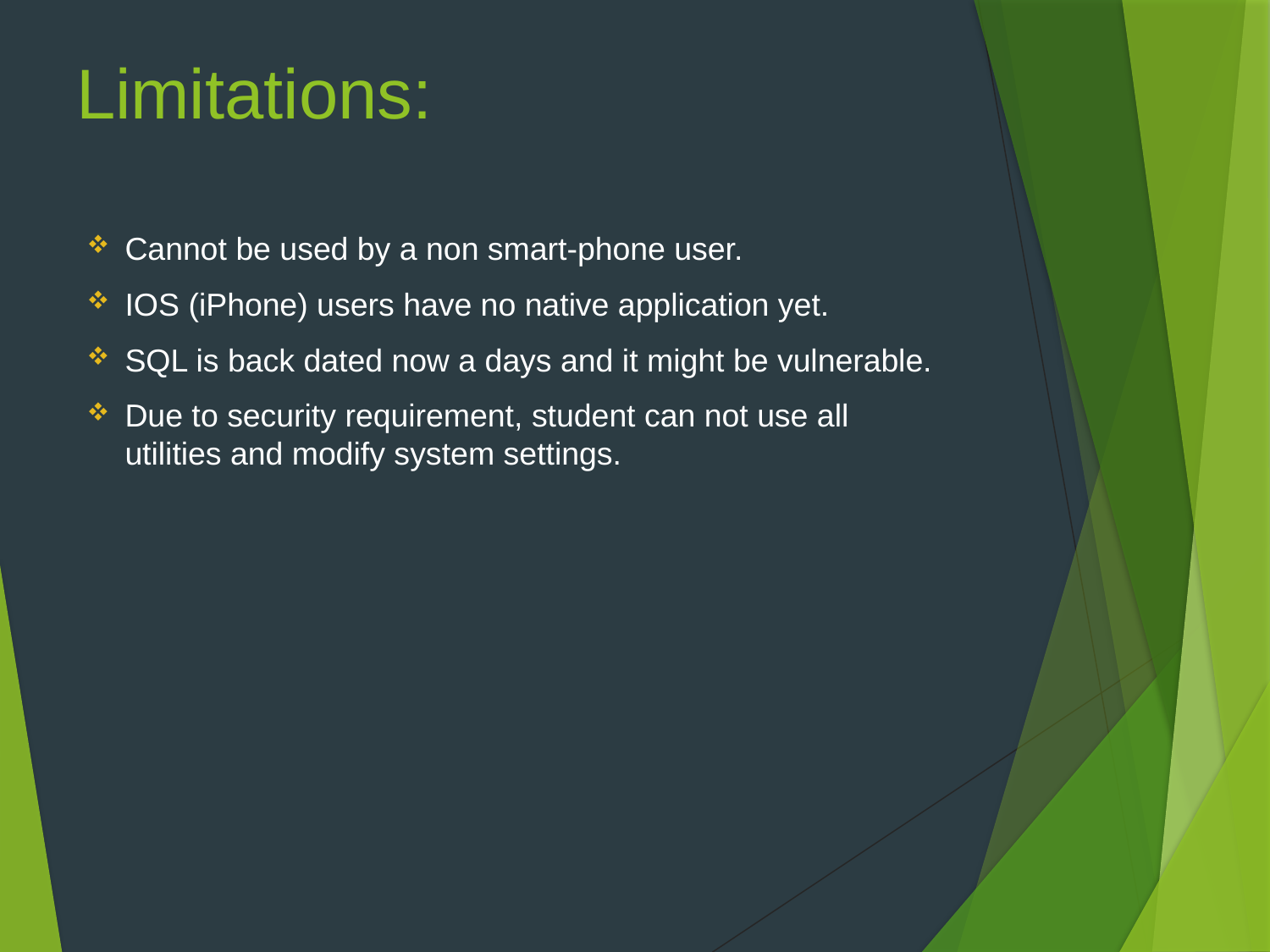

# Limitations:
Cannot be used by a non smart-phone user.
IOS (iPhone) users have no native application yet.
SQL is back dated now a days and it might be vulnerable.
Due to security requirement, student can not use all utilities and modify system settings.